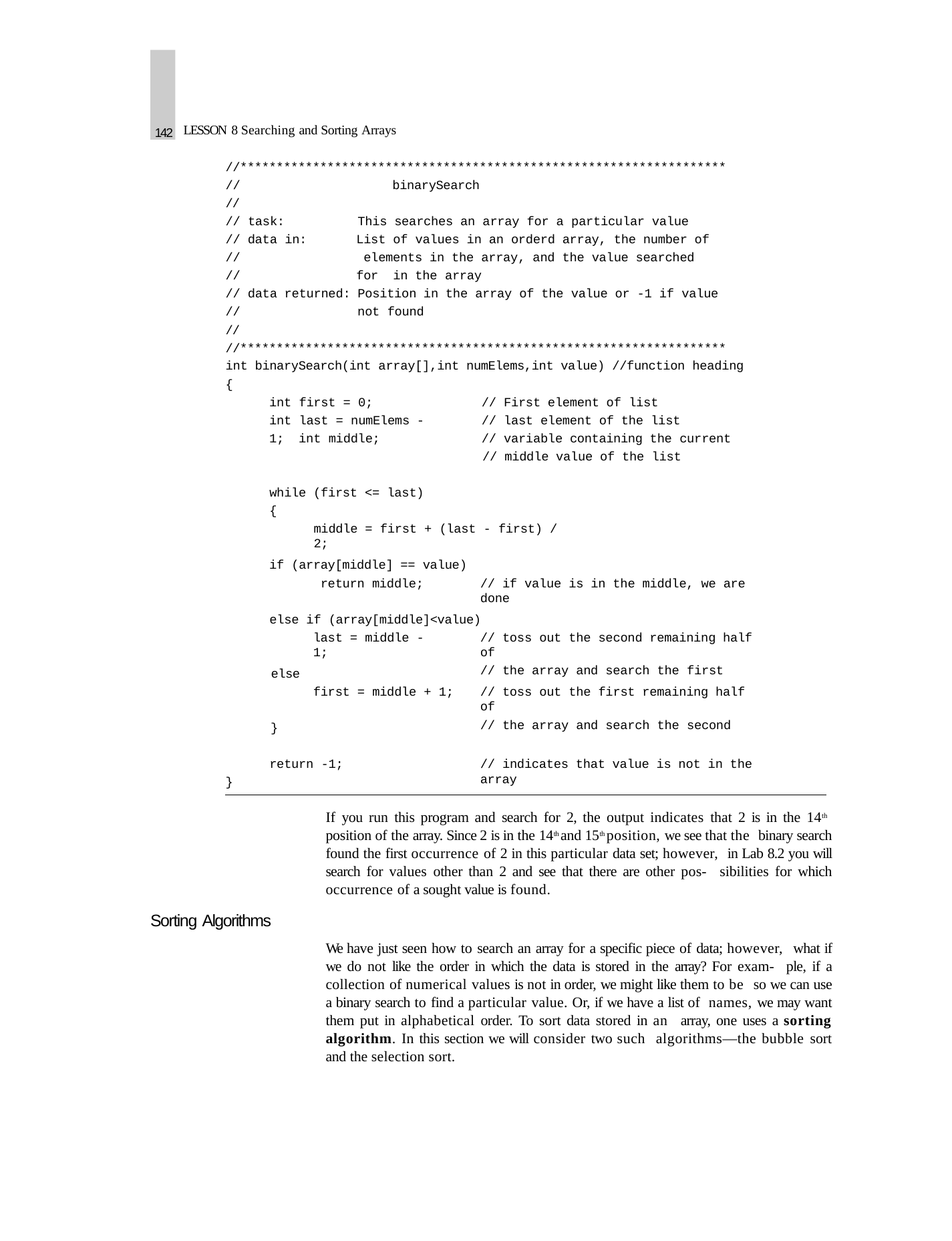

142
LESSON 8 Searching and Sorting Arrays
//*******************************************************************
//
//
// task:
// data in:
//
//
binarySearch
This searches an array for a particular value  List of values in an orderd array, the number of  elements in the array, and the value searched for  in the array
// data returned: Position in the array of the value or -1 if value
//	not found
//
//*******************************************************************  int binarySearch(int array[],int numElems,int value) //function heading
{
int first = 0;
int last = numElems - 1;  int middle;
// First element of list
// last element of the list
// variable containing the current
// middle value of the list
while (first <= last)
{
middle = first + (last - first) / 2;
if (array[middle] == value)  return middle;
// if value is in the middle, we are done
else if (array[middle]<value)
// toss out the second remaining half of
// the array and search the first
last = middle - 1;
else
// toss out the first remaining half of
// the array and search the second
first = middle + 1;
}
return -1;
// indicates that value is not in the array
}

If you run this program and search for 2, the output indicates that 2 is in the 14th  position of the array. Since 2 is in the 14th and 15th position, we see that the  binary search found the first occurrence of 2 in this particular data set; however,  in Lab 8.2 you will search for values other than 2 and see that there are other pos-  sibilities for which occurrence of a sought value is found.
Sorting Algorithms
We have just seen how to search an array for a specific piece of data; however,  what if we do not like the order in which the data is stored in the array? For exam-  ple, if a collection of numerical values is not in order, we might like them to be  so we can use a binary search to find a particular value. Or, if we have a list of  names, we may want them put in alphabetical order. To sort data stored in an  array, one uses a sorting algorithm. In this section we will consider two such  algorithms—the bubble sort and the selection sort.